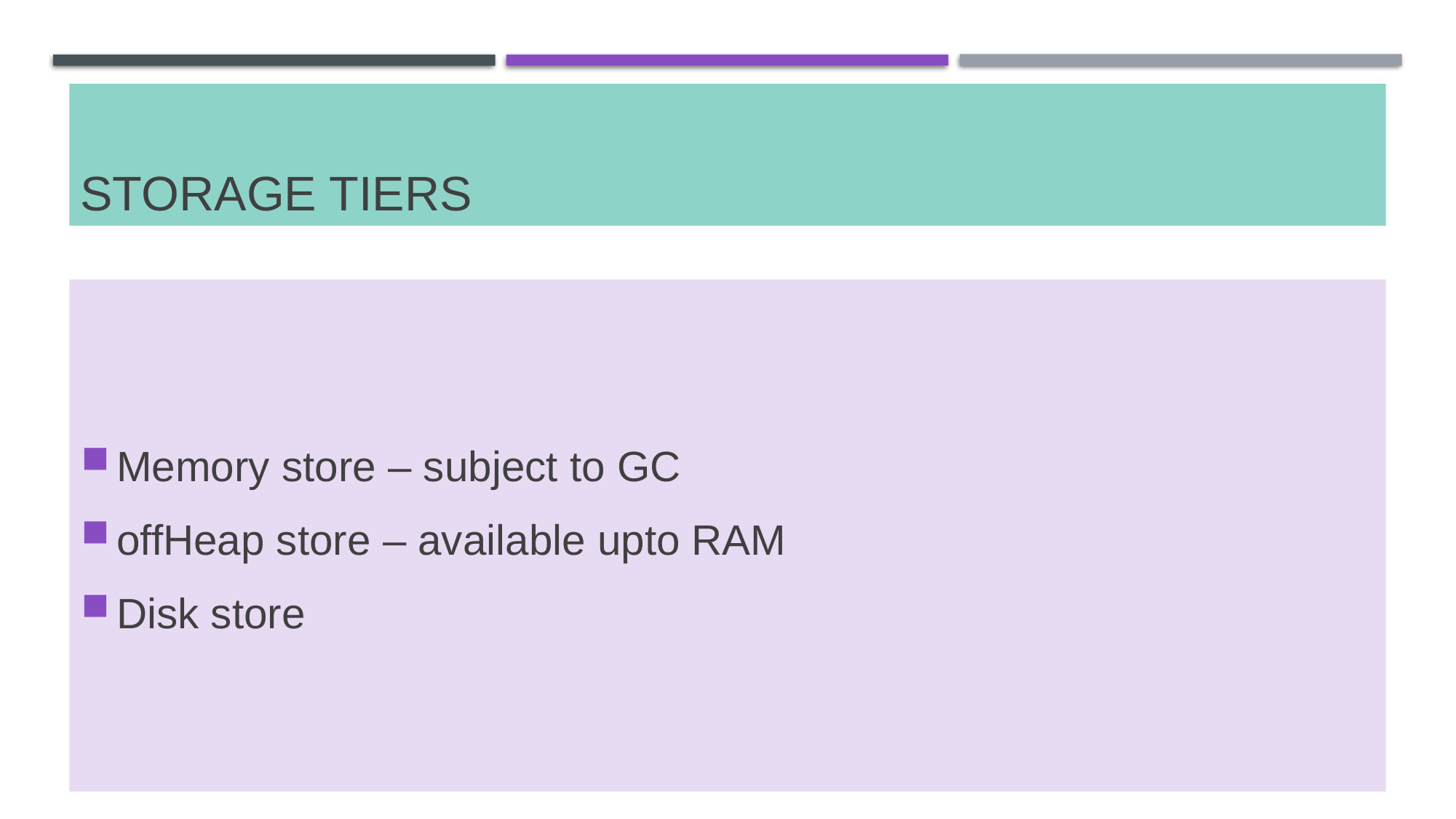

# Storage tiers
Memory store – subject to GC
offHeap store – available upto RAM
Disk store